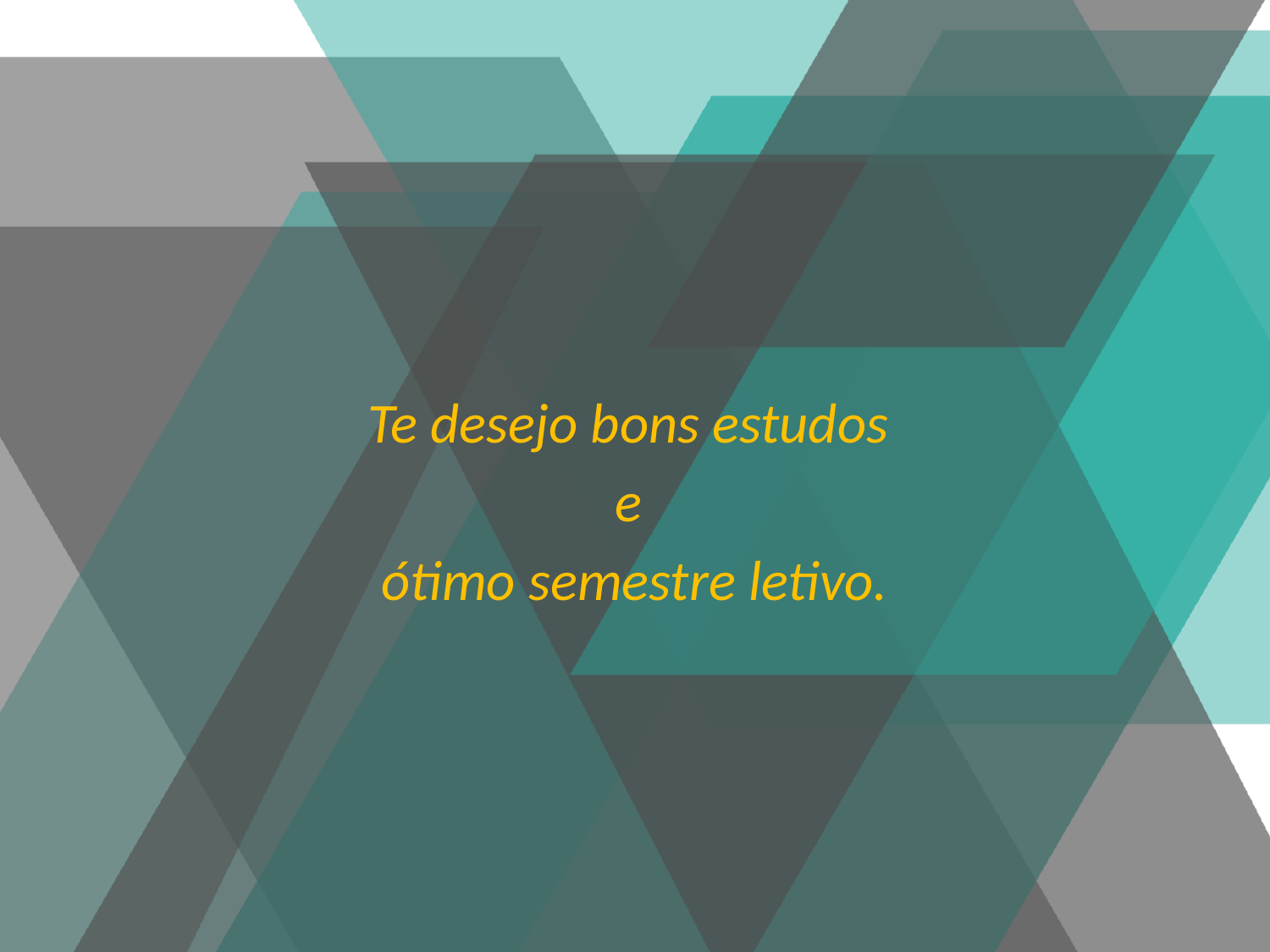

#

Te desejo bons estudos
e
ótimo semestre letivo.